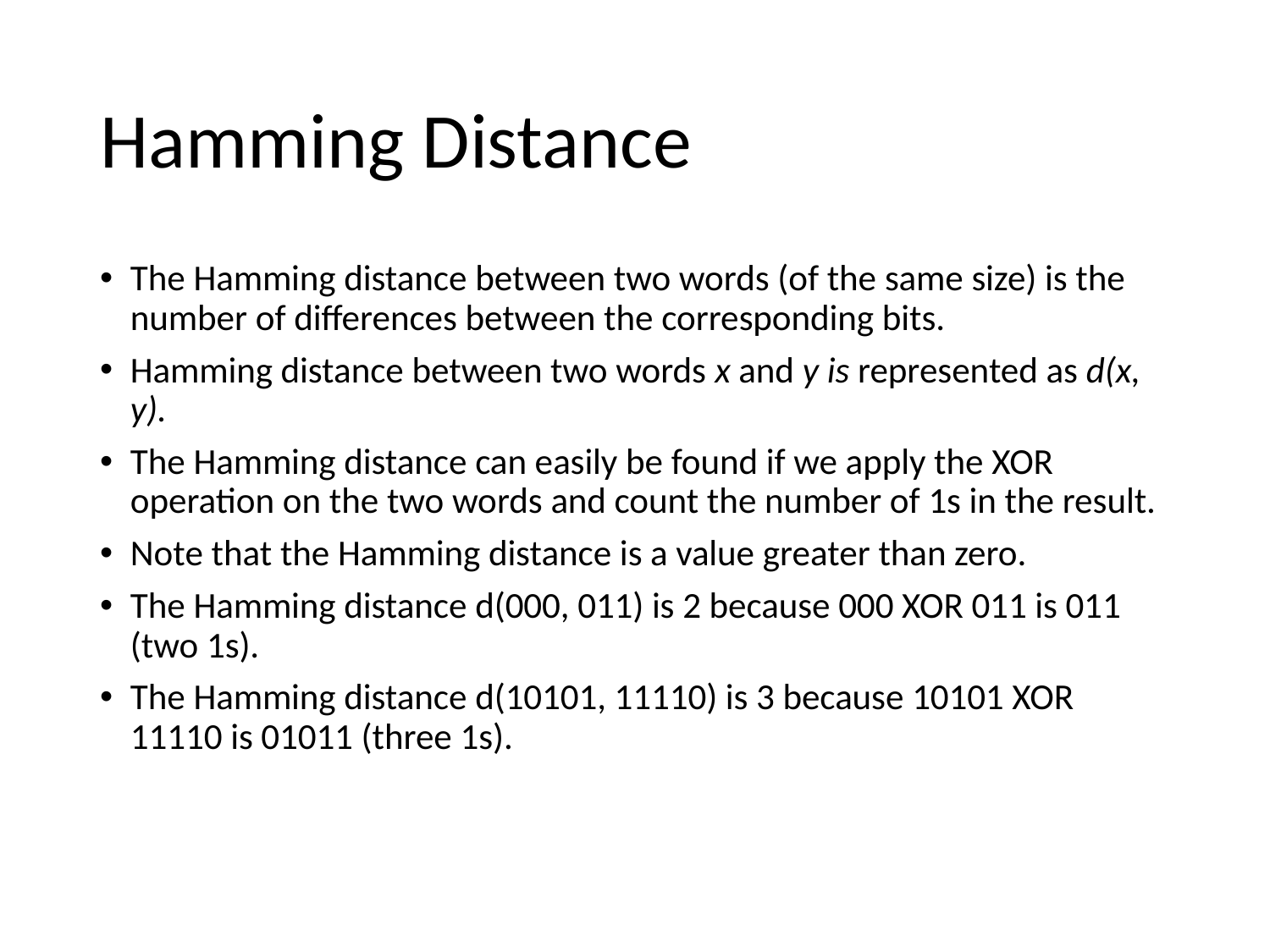

# Hamming Distance
The Hamming distance between two words (of the same size) is the number of differences between the corresponding bits.
Hamming distance between two words x and y is represented as d(x, y).
The Hamming distance can easily be found if we apply the XOR operation on the two words and count the number of 1s in the result.
Note that the Hamming distance is a value greater than zero.
The Hamming distance d(000, 011) is 2 because 000 XOR 011 is 011 (two 1s).
The Hamming distance d(10101, 11110) is 3 because 10101 XOR 11110 is 01011 (three 1s).